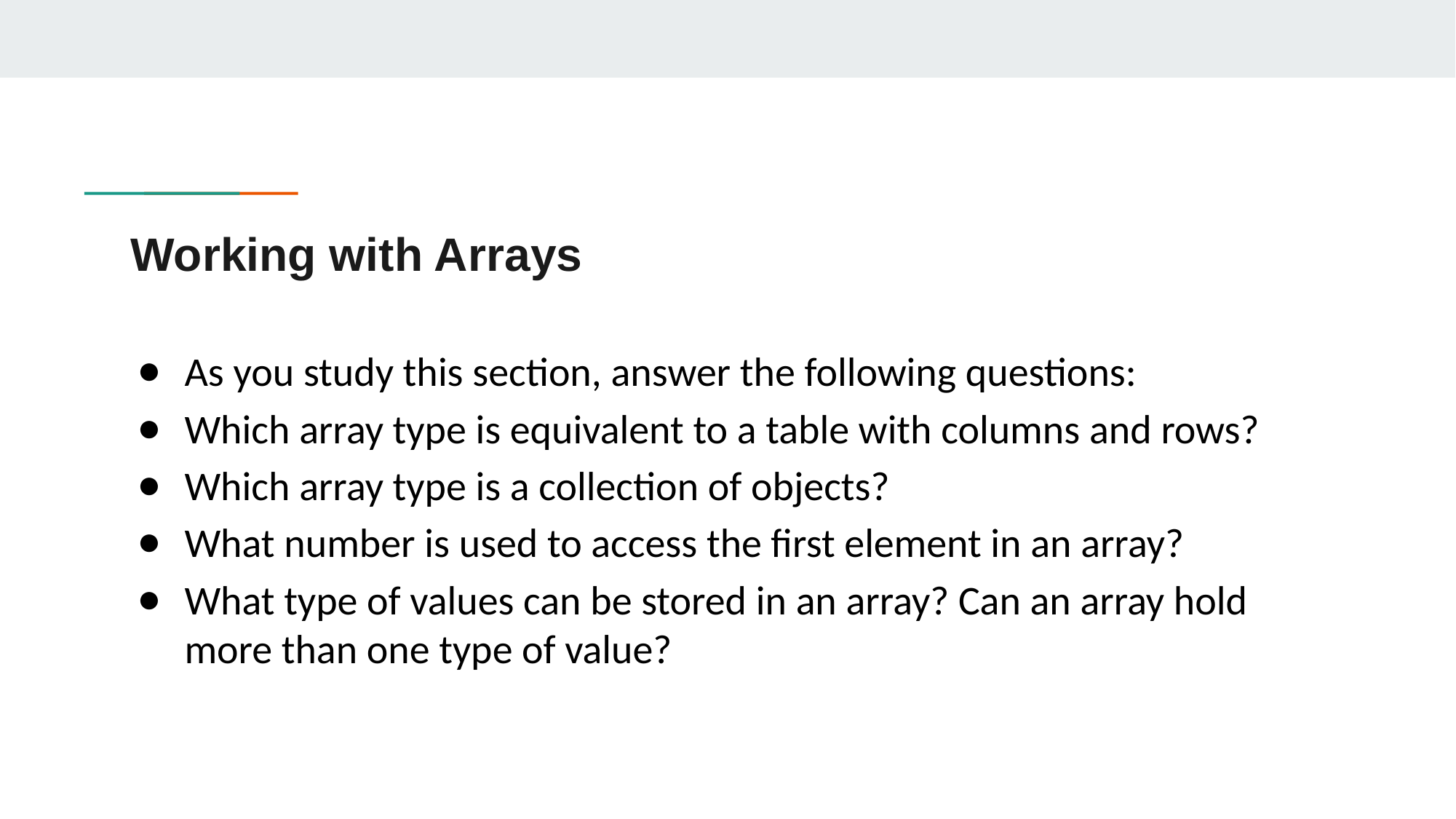

# Working with Arrays
As you study this section, answer the following questions:
Which array type is equivalent to a table with columns and rows?
Which array type is a collection of objects?
What number is used to access the first element in an array?
What type of values can be stored in an array? Can an array hold more than one type of value?